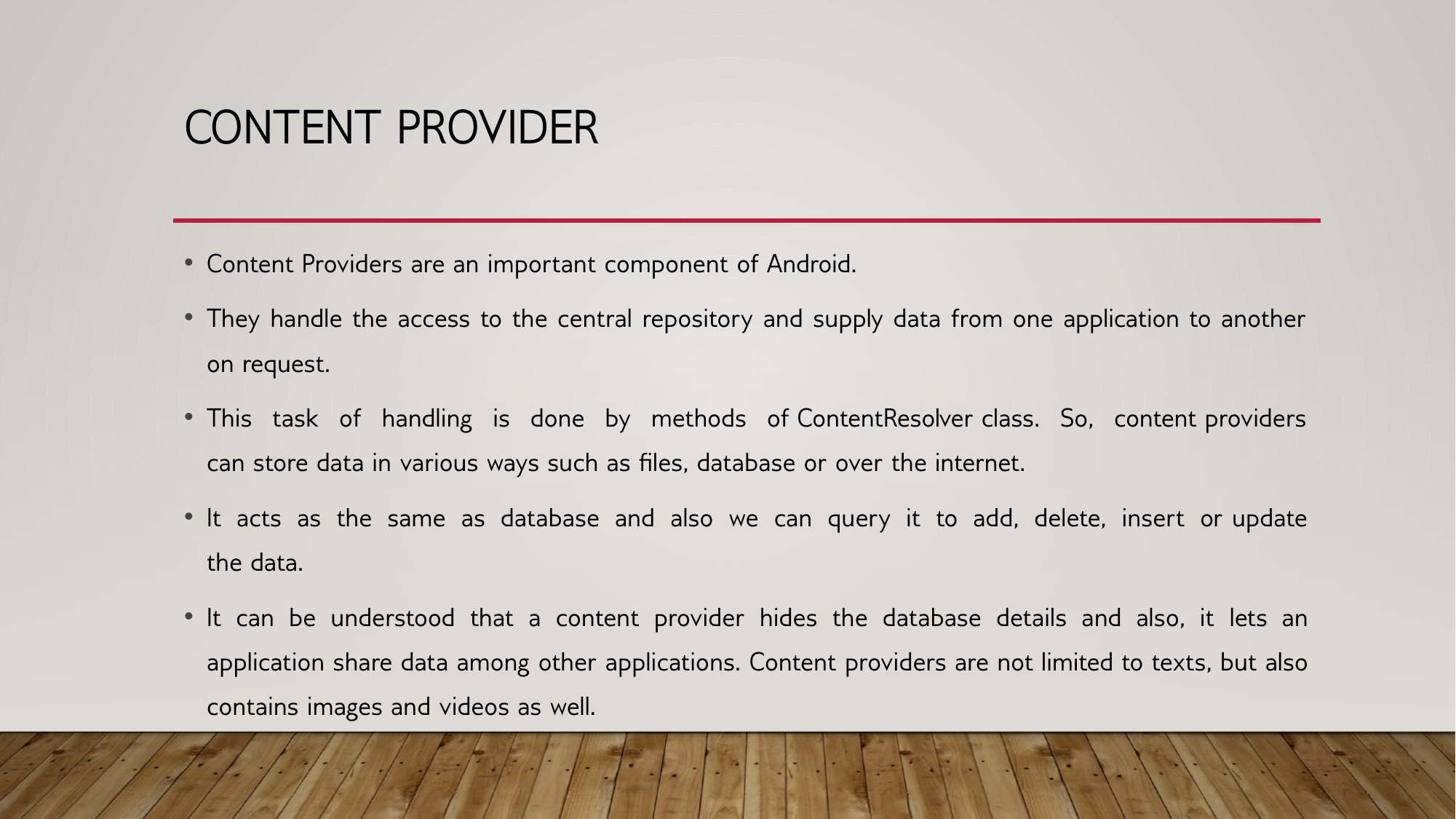

# Content Provider
Content Providers are an important component of Android.
They handle the access to the central repository and supply data from one application to another on request.
This  task  of  handling  is  done  by  methods  of ContentResolver class.  So,  content providers can store data in various ways such as files, database or over the internet.
It acts as the same as database and also we can query it to add, delete, insert or update the data.
It can be understood that a content provider hides the database details and also, it lets an application share data among other applications. Content providers are not limited to texts, but also contains images and videos as well.